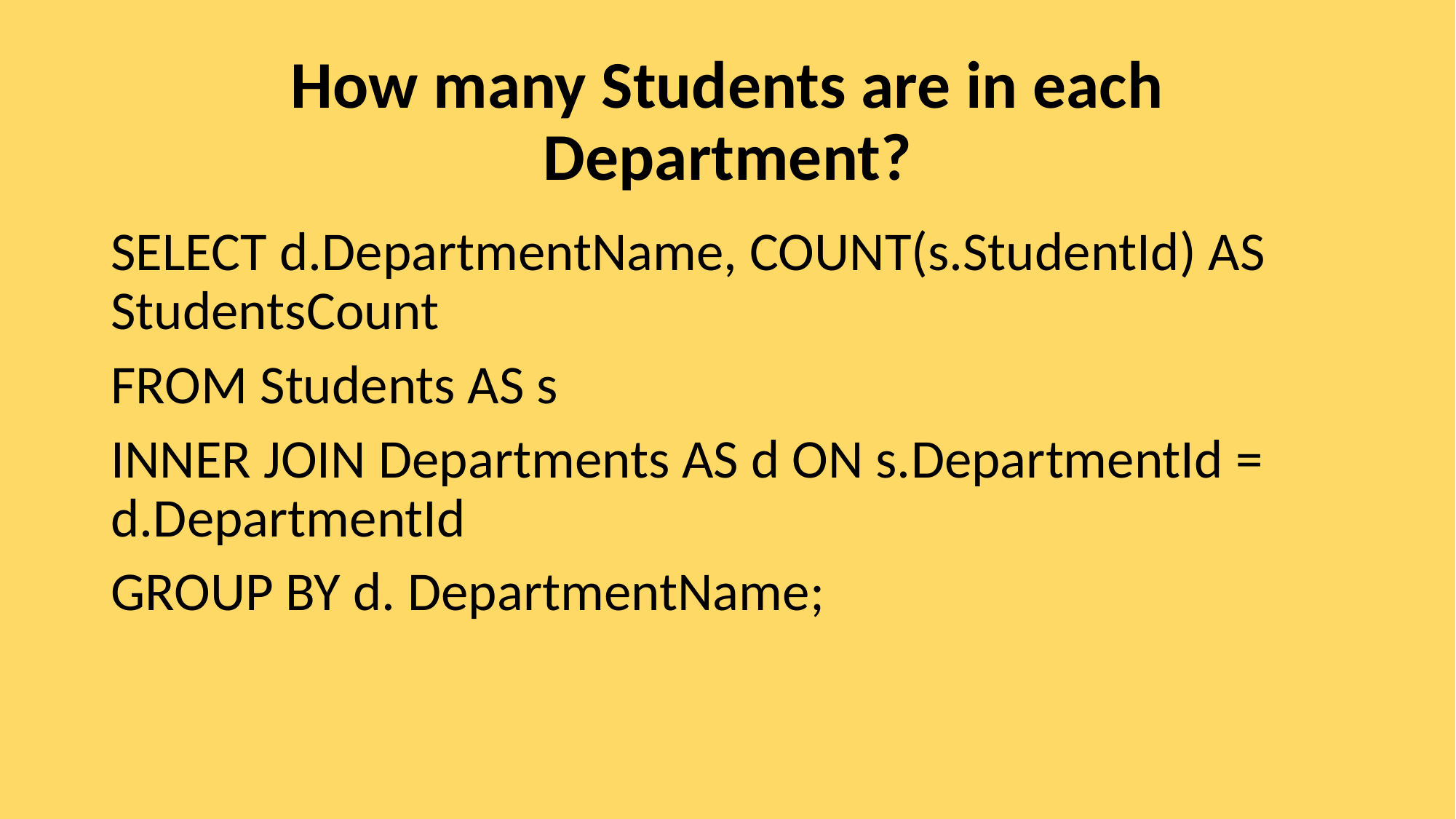

# How many Students are in each Department?
SELECT d.DepartmentName, COUNT(s.StudentId) AS StudentsCount
FROM Students AS s
INNER JOIN Departments AS d ON s.DepartmentId = d.DepartmentId
GROUP BY d. DepartmentName;